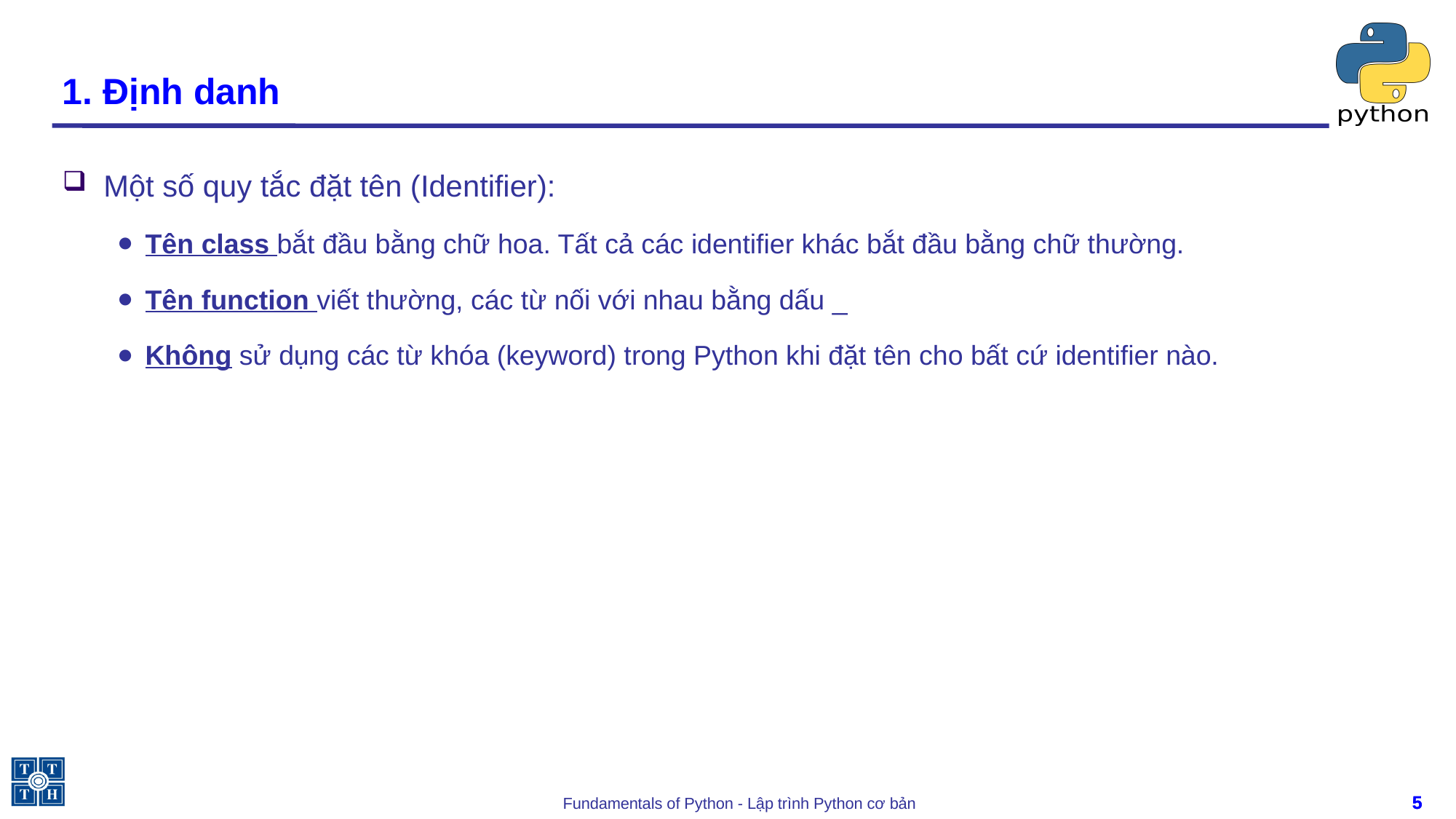

# 1. Định danh
Một số quy tắc đặt tên (Identifier):
Tên class bắt đầu bằng chữ hoa. Tất cả các identifier khác bắt đầu bằng chữ thường.
Tên function viết thường, các từ nối với nhau bằng dấu _
Không sử dụng các từ khóa (keyword) trong Python khi đặt tên cho bất cứ identifier nào.